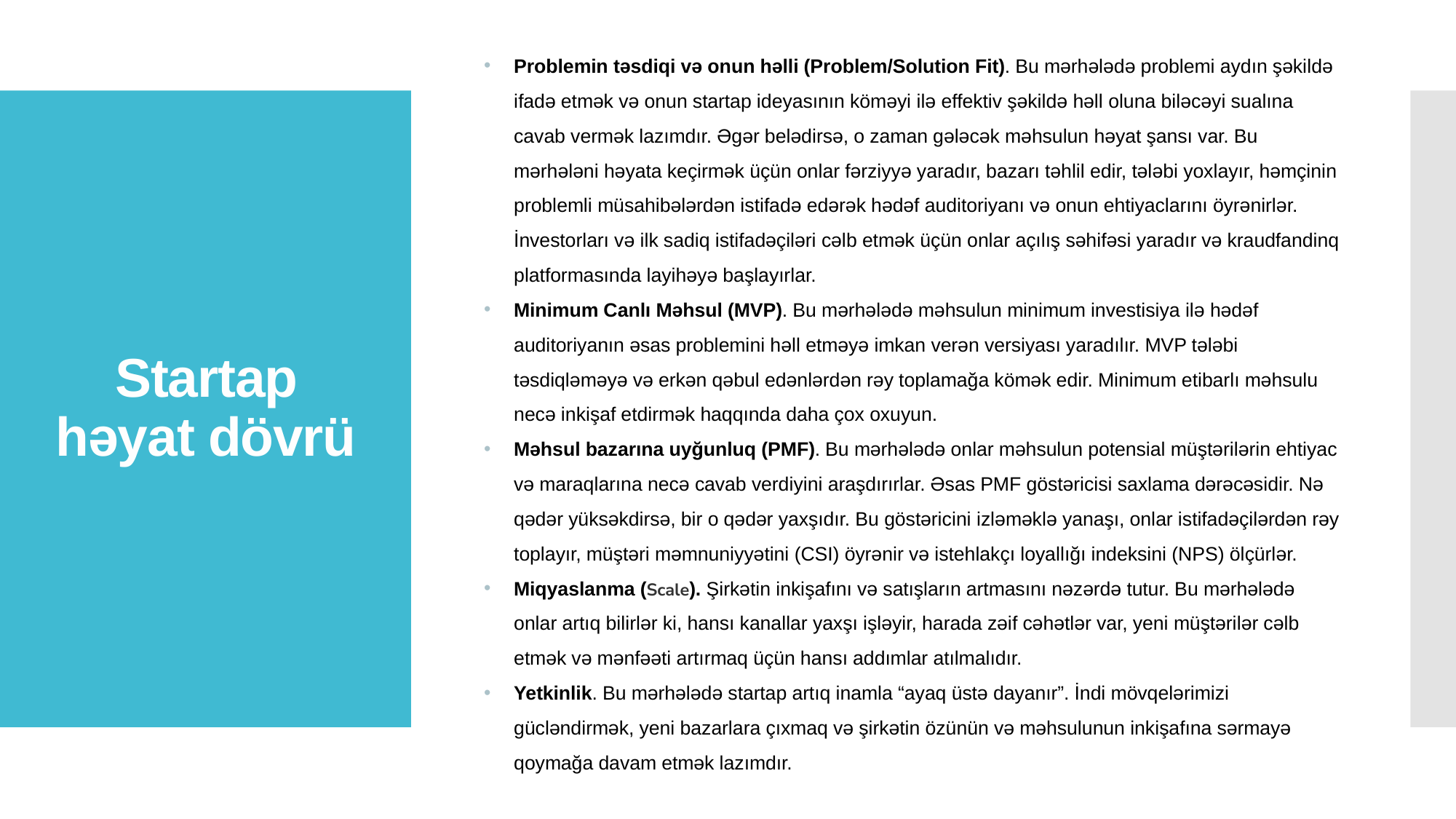

Problemin təsdiqi və onun həlli (Problem/Solution Fit). Bu mərhələdə problemi aydın şəkildə ifadə etmək və onun startap ideyasının köməyi ilə effektiv şəkildə həll oluna biləcəyi sualına cavab vermək lazımdır. Əgər belədirsə, o zaman gələcək məhsulun həyat şansı var. Bu mərhələni həyata keçirmək üçün onlar fərziyyə yaradır, bazarı təhlil edir, tələbi yoxlayır, həmçinin problemli müsahibələrdən istifadə edərək hədəf auditoriyanı və onun ehtiyaclarını öyrənirlər. İnvestorları və ilk sadiq istifadəçiləri cəlb etmək üçün onlar açılış səhifəsi yaradır və kraudfandinq platformasında layihəyə başlayırlar.
Minimum Canlı Məhsul (MVP). Bu mərhələdə məhsulun minimum investisiya ilə hədəf auditoriyanın əsas problemini həll etməyə imkan verən versiyası yaradılır. MVP tələbi təsdiqləməyə və erkən qəbul edənlərdən rəy toplamağa kömək edir. Minimum etibarlı məhsulu necə inkişaf etdirmək haqqında daha çox oxuyun.
Məhsul bazarına uyğunluq (PMF). Bu mərhələdə onlar məhsulun potensial müştərilərin ehtiyac və maraqlarına necə cavab verdiyini araşdırırlar. Əsas PMF göstəricisi saxlama dərəcəsidir. Nə qədər yüksəkdirsə, bir o qədər yaxşıdır. Bu göstəricini izləməklə yanaşı, onlar istifadəçilərdən rəy toplayır, müştəri məmnuniyyətini (CSI) öyrənir və istehlakçı loyallığı indeksini (NPS) ölçürlər.
Miqyaslanma (Scale). Şirkətin inkişafını və satışların artmasını nəzərdə tutur. Bu mərhələdə onlar artıq bilirlər ki, hansı kanallar yaxşı işləyir, harada zəif cəhətlər var, yeni müştərilər cəlb etmək və mənfəəti artırmaq üçün hansı addımlar atılmalıdır.
Yetkinlik. Bu mərhələdə startap artıq inamla “ayaq üstə dayanır”. İndi mövqelərimizi gücləndirmək, yeni bazarlara çıxmaq və şirkətin özünün və məhsulunun inkişafına sərmayə qoymağa davam etmək lazımdır.
# Startap həyat dövrü